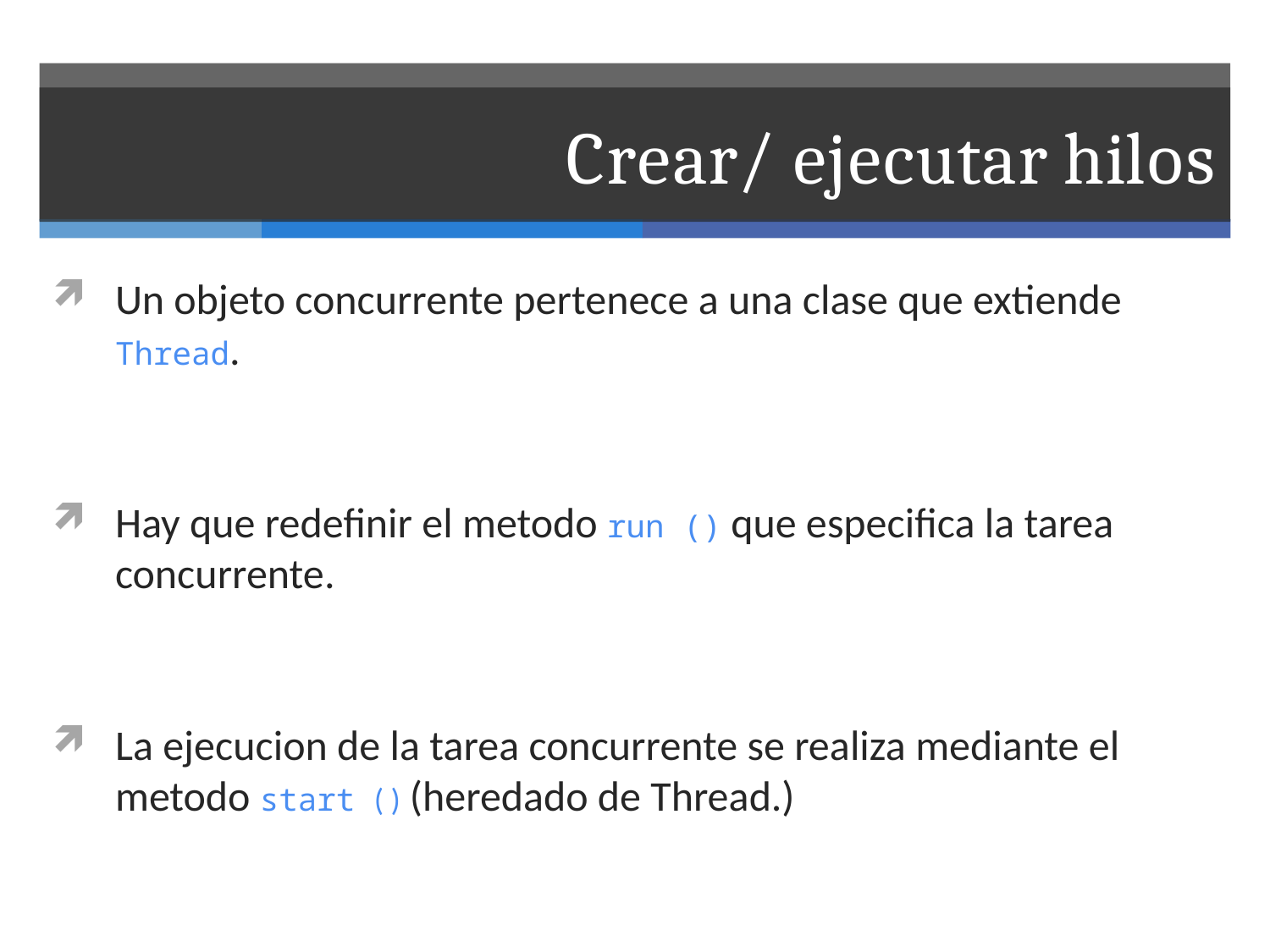

# Crear/ ejecutar hilos
Un objeto concurrente pertenece a una clase que extiende Thread.

Hay que redefinir el metodo run () que especifica la tarea concurrente.

La ejecucion de la tarea concurrente se realiza mediante el metodo start ( ) (heredado de Thread.)